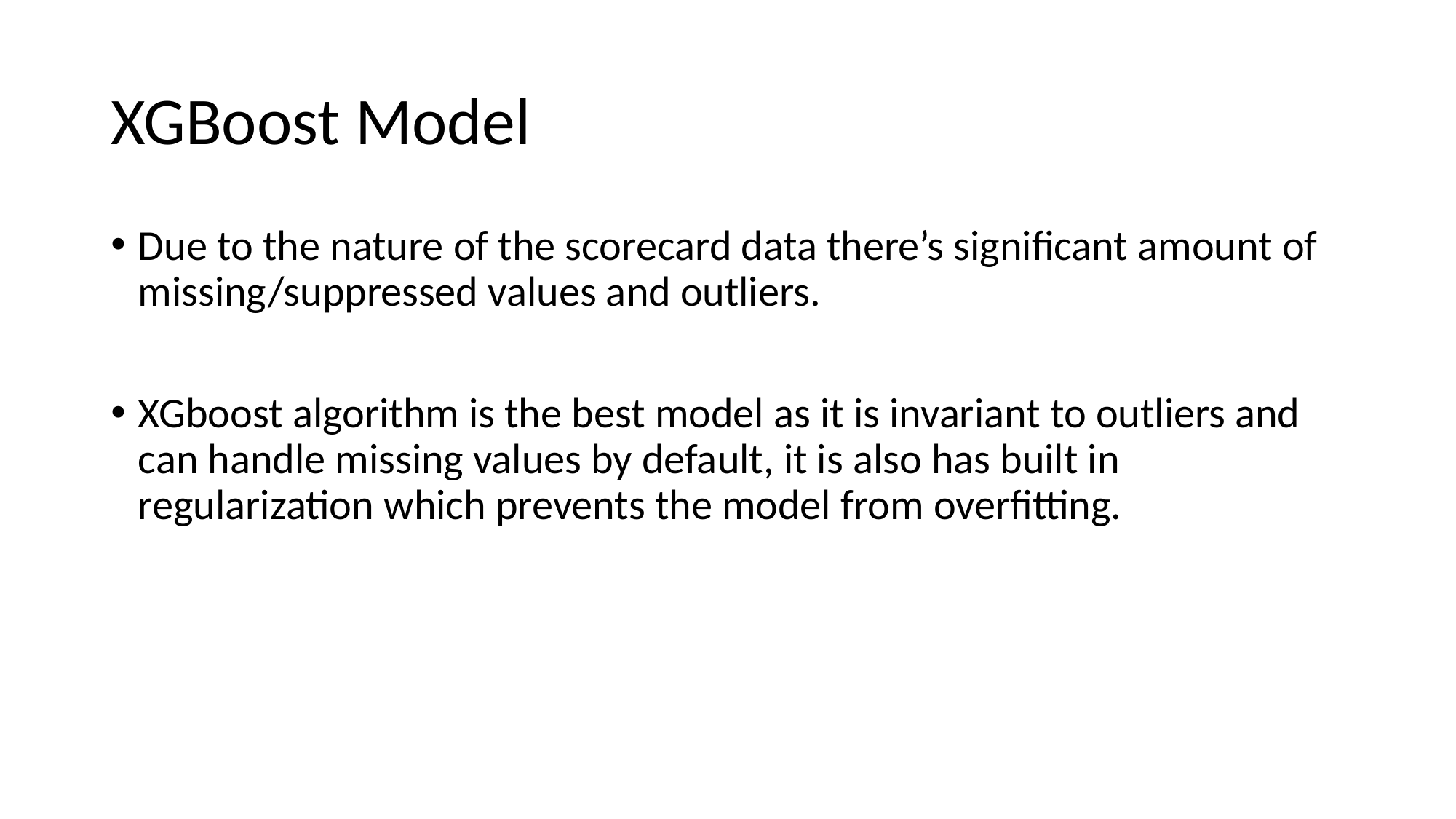

# XGBoost Model
Due to the nature of the scorecard data there’s significant amount of missing/suppressed values and outliers.

XGboost algorithm is the best model as it is invariant to outliers and can handle missing values by default, it is also has built in regularization which prevents the model from overfitting.